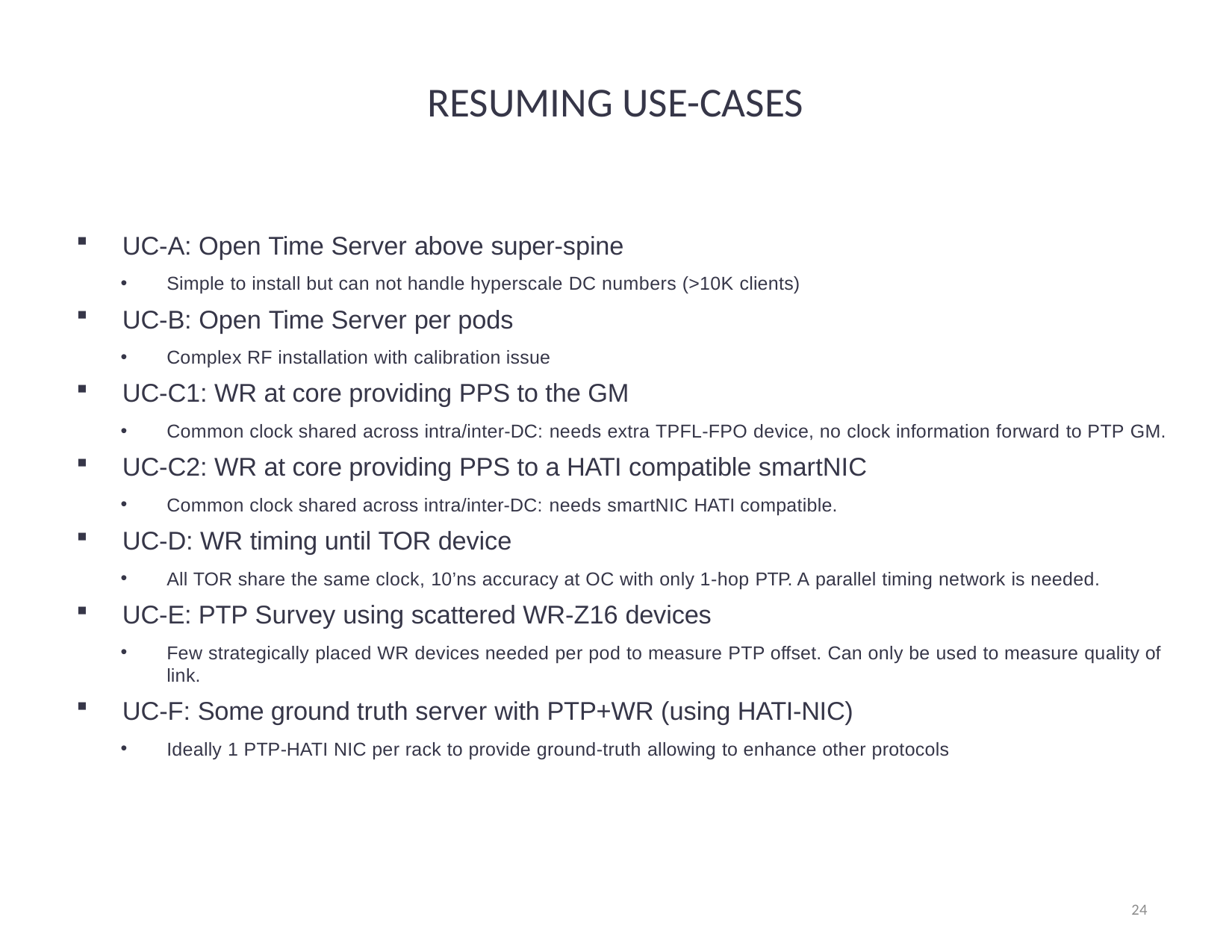

# RESUMING USE-CASES
UC-A: Open Time Server above super-spine
Simple to install but can not handle hyperscale DC numbers (>10K clients)
UC-B: Open Time Server per pods
Complex RF installation with calibration issue
UC-C1: WR at core providing PPS to the GM
Common clock shared across intra/inter-DC: needs extra TPFL-FPO device, no clock information forward to PTP GM.
UC-C2: WR at core providing PPS to a HATI compatible smartNIC
Common clock shared across intra/inter-DC: needs smartNIC HATI compatible.
UC-D: WR timing until TOR device
All TOR share the same clock, 10’ns accuracy at OC with only 1-hop PTP. A parallel timing network is needed.
UC-E: PTP Survey using scattered WR-Z16 devices
Few strategically placed WR devices needed per pod to measure PTP offset. Can only be used to measure quality of link.
UC-F: Some ground truth server with PTP+WR (using HATI-NIC)
Ideally 1 PTP-HATI NIC per rack to provide ground-truth allowing to enhance other protocols
24